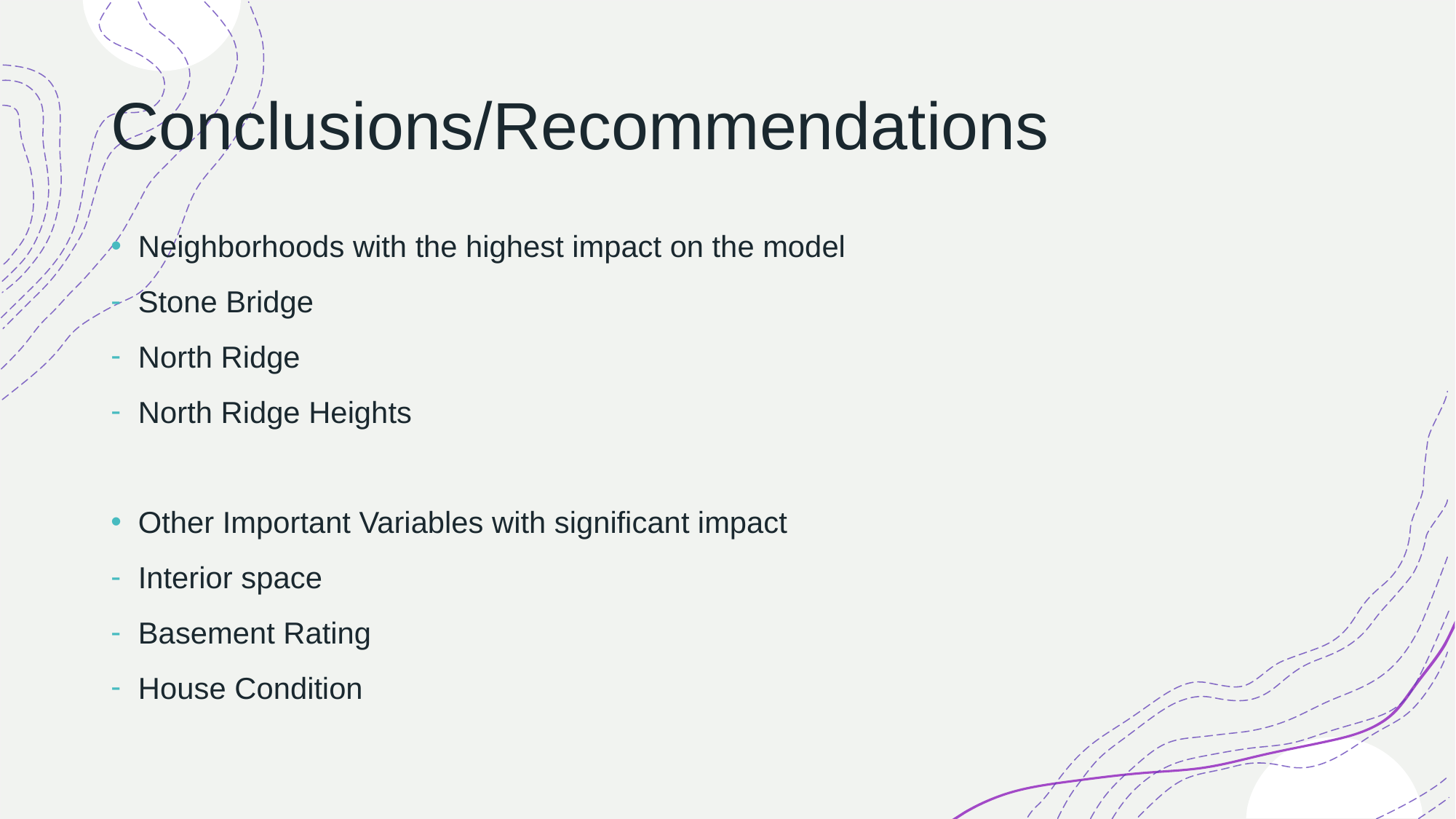

# Conclusions/Recommendations
Neighborhoods with the highest impact on the model
Stone Bridge
North Ridge
North Ridge Heights

Other Important Variables with significant impact
Interior space
Basement Rating
House Condition